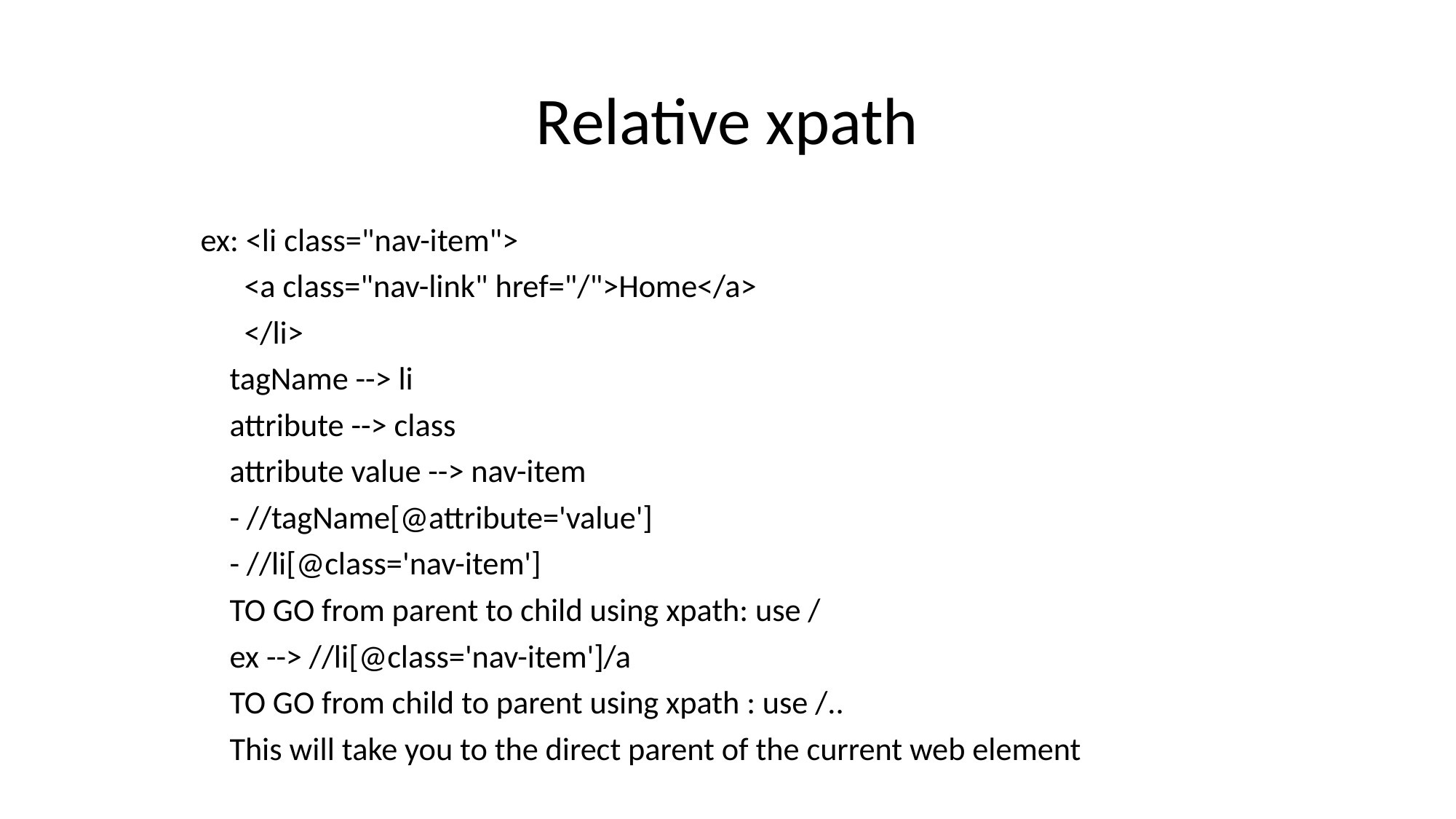

# Relative xpath
ex: <li class="nav-item">
      <a class="nav-link" href="/">Home</a>
      </li>
    tagName --> li
    attribute --> class
    attribute value --> nav-item
    - //tagName[@attribute='value']
    - //li[@class='nav-item']
    TO GO from parent to child using xpath: use /
    ex --> //li[@class='nav-item']/a
    TO GO from child to parent using xpath : use /..
    This will take you to the direct parent of the current web element